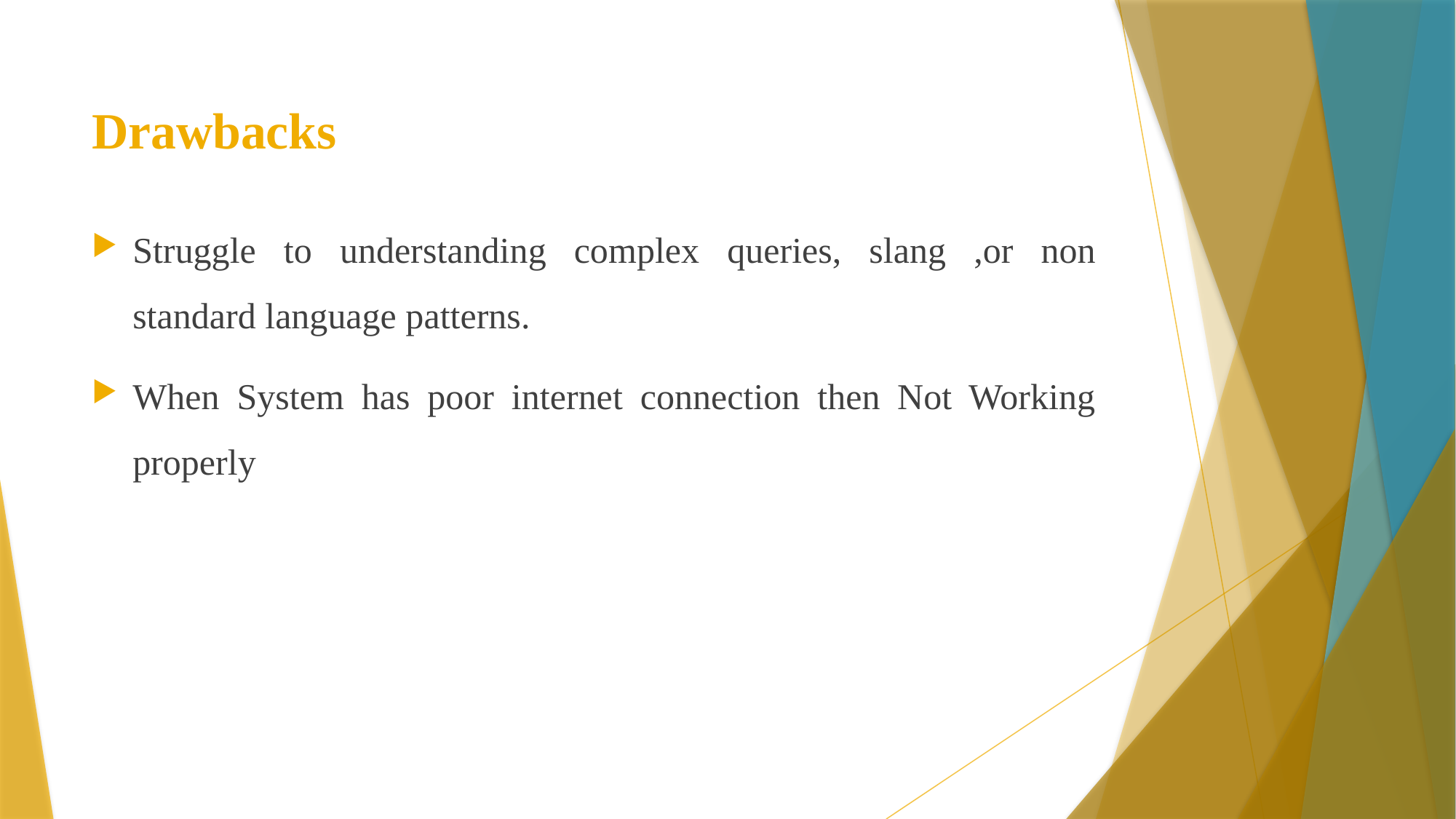

# Drawbacks
Struggle to understanding complex queries, slang ,or non standard language patterns.
When System has poor internet connection then Not Working properly